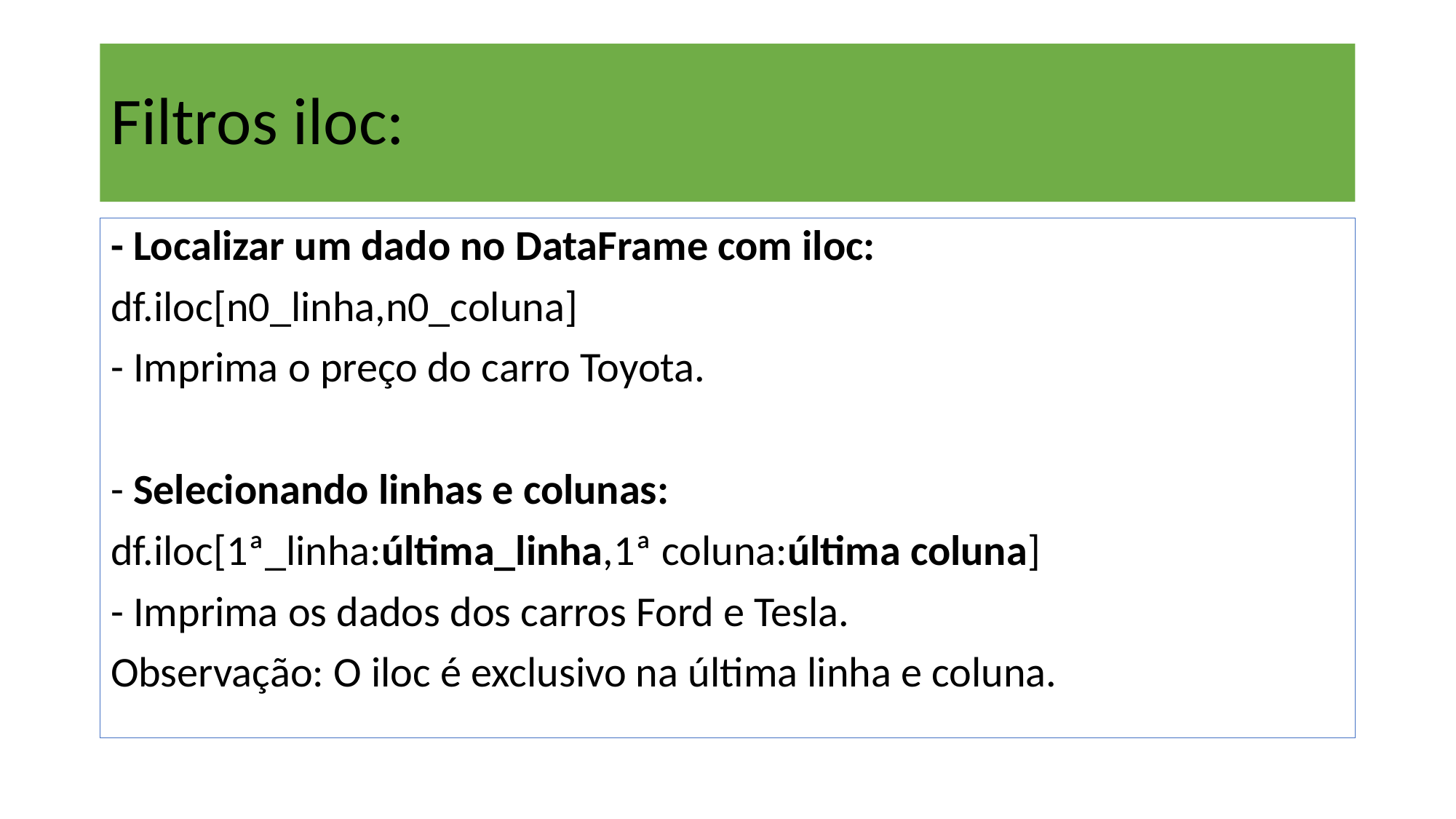

# Filtros iloc:
- Localizar um dado no DataFrame com iloc:
df.iloc[n0_linha,n0_coluna]
- Imprima o preço do carro Toyota.

- Selecionando linhas e colunas:
df.iloc[1ª_linha:última_linha,1ª coluna:última coluna]
- Imprima os dados dos carros Ford e Tesla.
Observação: O iloc é exclusivo na última linha e coluna.